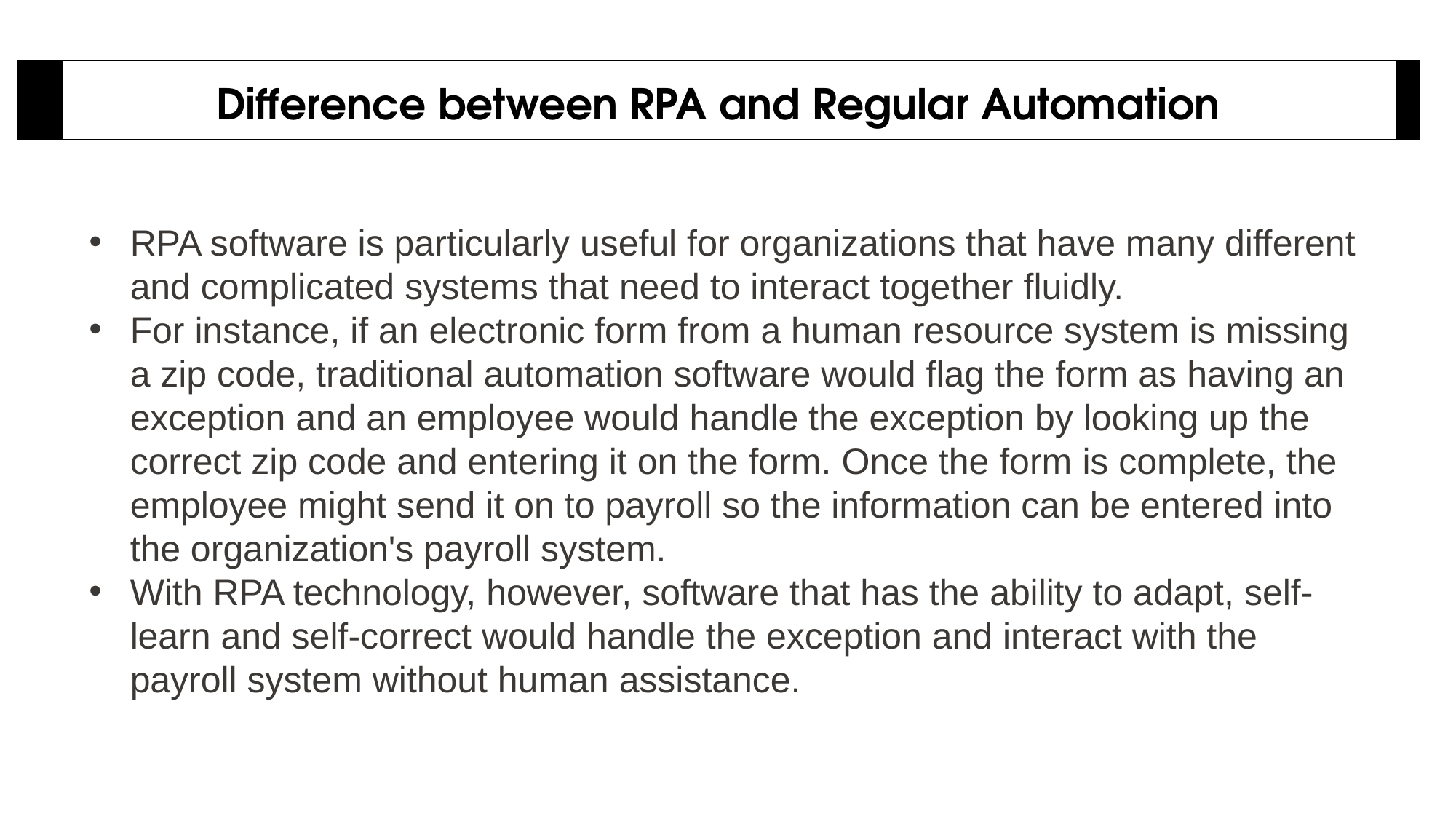

Difference between RPA and Regular Automation
RPA software is particularly useful for organizations that have many different and complicated systems that need to interact together fluidly.
For instance, if an electronic form from a human resource system is missing a zip code, traditional automation software would flag the form as having an exception and an employee would handle the exception by looking up the correct zip code and entering it on the form. Once the form is complete, the employee might send it on to payroll so the information can be entered into the organization's payroll system.
With RPA technology, however, software that has the ability to adapt, self-learn and self-correct would handle the exception and interact with the payroll system without human assistance.